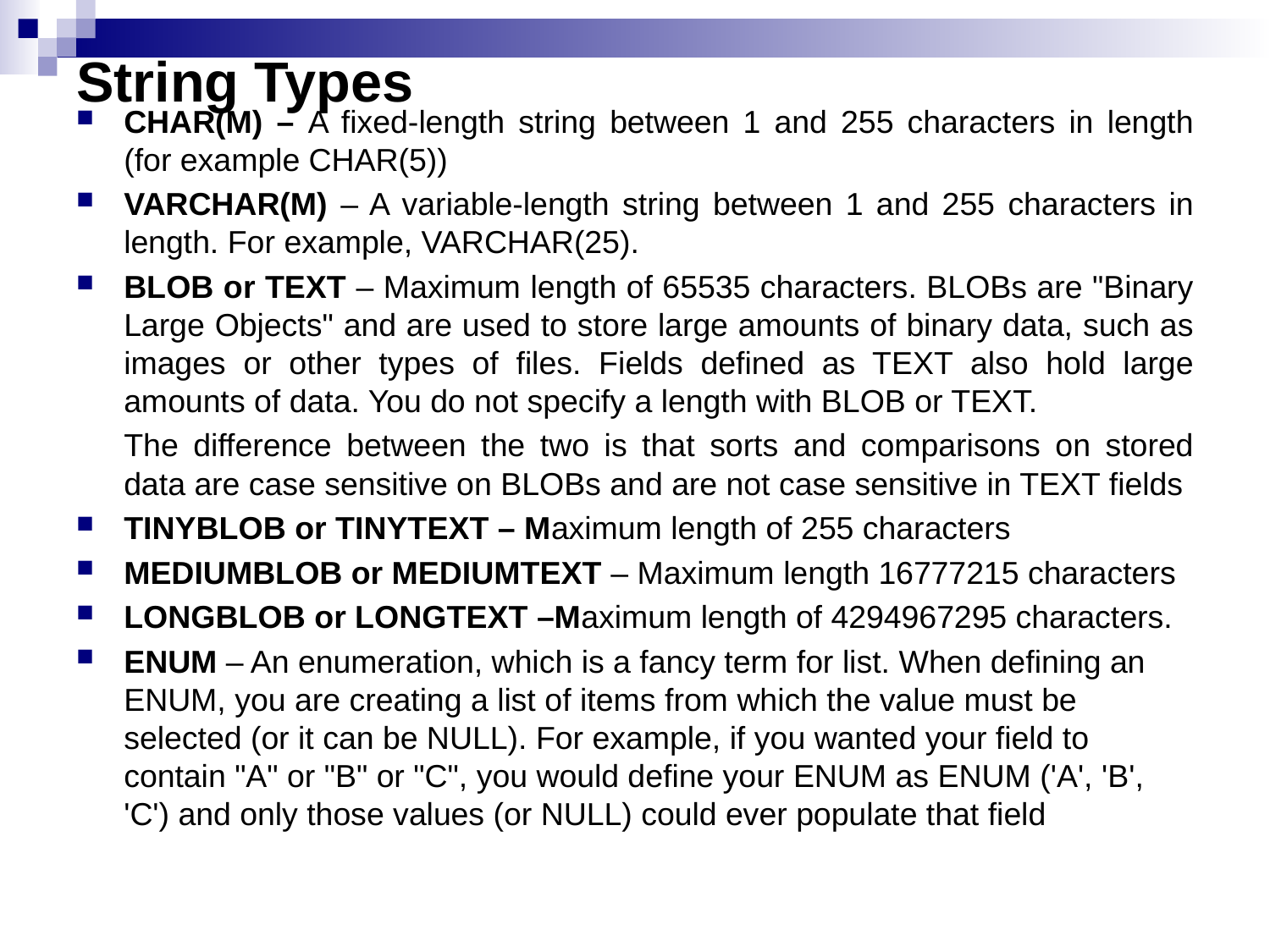

# String Types
CHAR(M) – A fixed-length string between 1 and 255 characters in length (for example CHAR(5))
VARCHAR(M) – A variable-length string between 1 and 255 characters in length. For example, VARCHAR(25).
BLOB or TEXT – Maximum length of 65535 characters. BLOBs are "Binary Large Objects" and are used to store large amounts of binary data, such as images or other types of files. Fields defined as TEXT also hold large amounts of data. You do not specify a length with BLOB or TEXT.
	The difference between the two is that sorts and comparisons on stored data are case sensitive on BLOBs and are not case sensitive in TEXT fields
TINYBLOB or TINYTEXT – Maximum length of 255 characters
MEDIUMBLOB or MEDIUMTEXT – Maximum length 16777215 characters
LONGBLOB or LONGTEXT –Maximum length of 4294967295 characters.
ENUM – An enumeration, which is a fancy term for list. When defining an ENUM, you are creating a list of items from which the value must be selected (or it can be NULL). For example, if you wanted your field to contain "A" or "B" or "C", you would define your ENUM as ENUM ('A', 'B', 'C') and only those values (or NULL) could ever populate that field